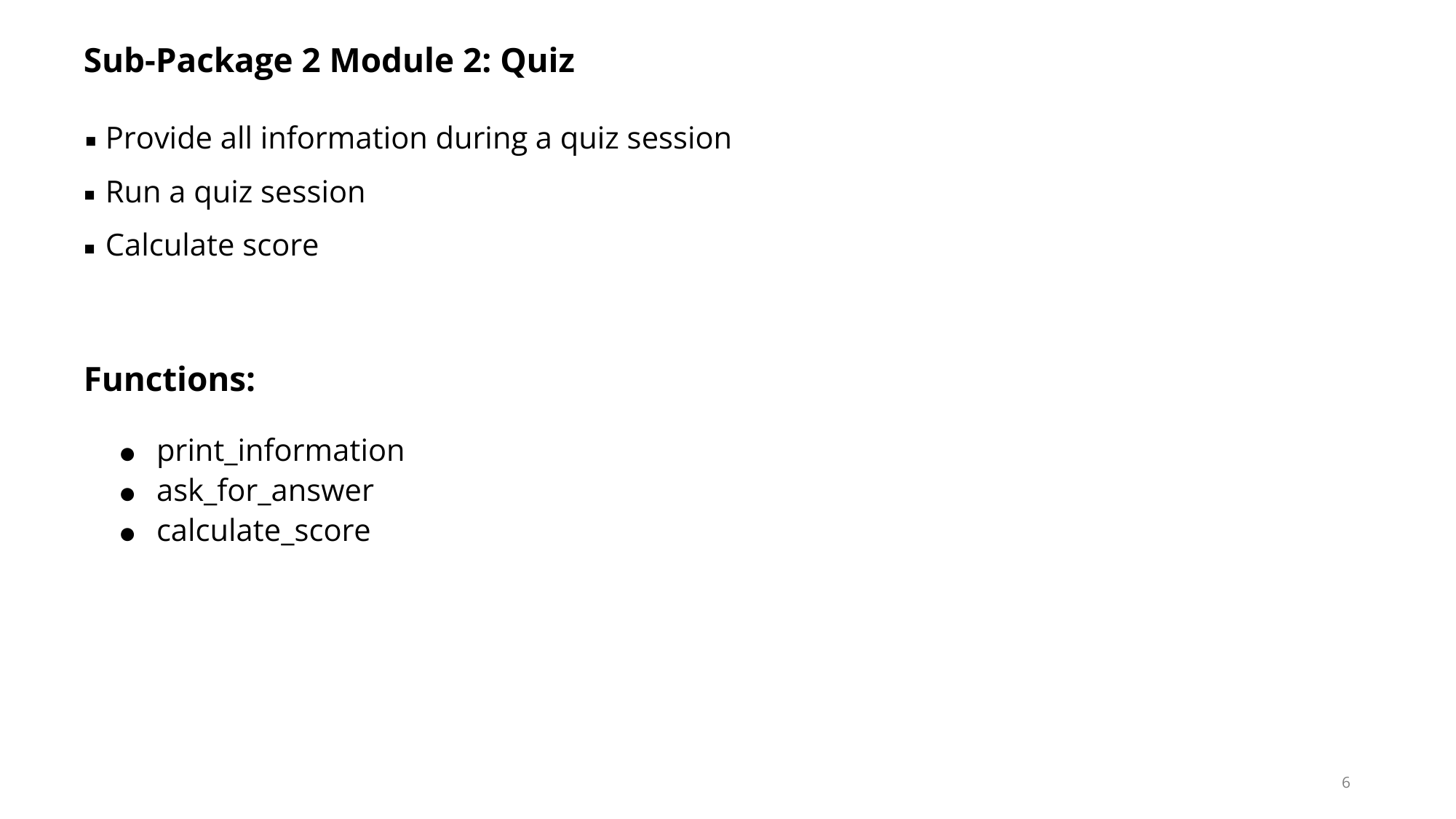

# Sub-Package 2 Module 2: Quiz
Provide all information during a quiz session
Run a quiz session
Calculate score
Functions:
print_information
ask_for_answer
calculate_score
6